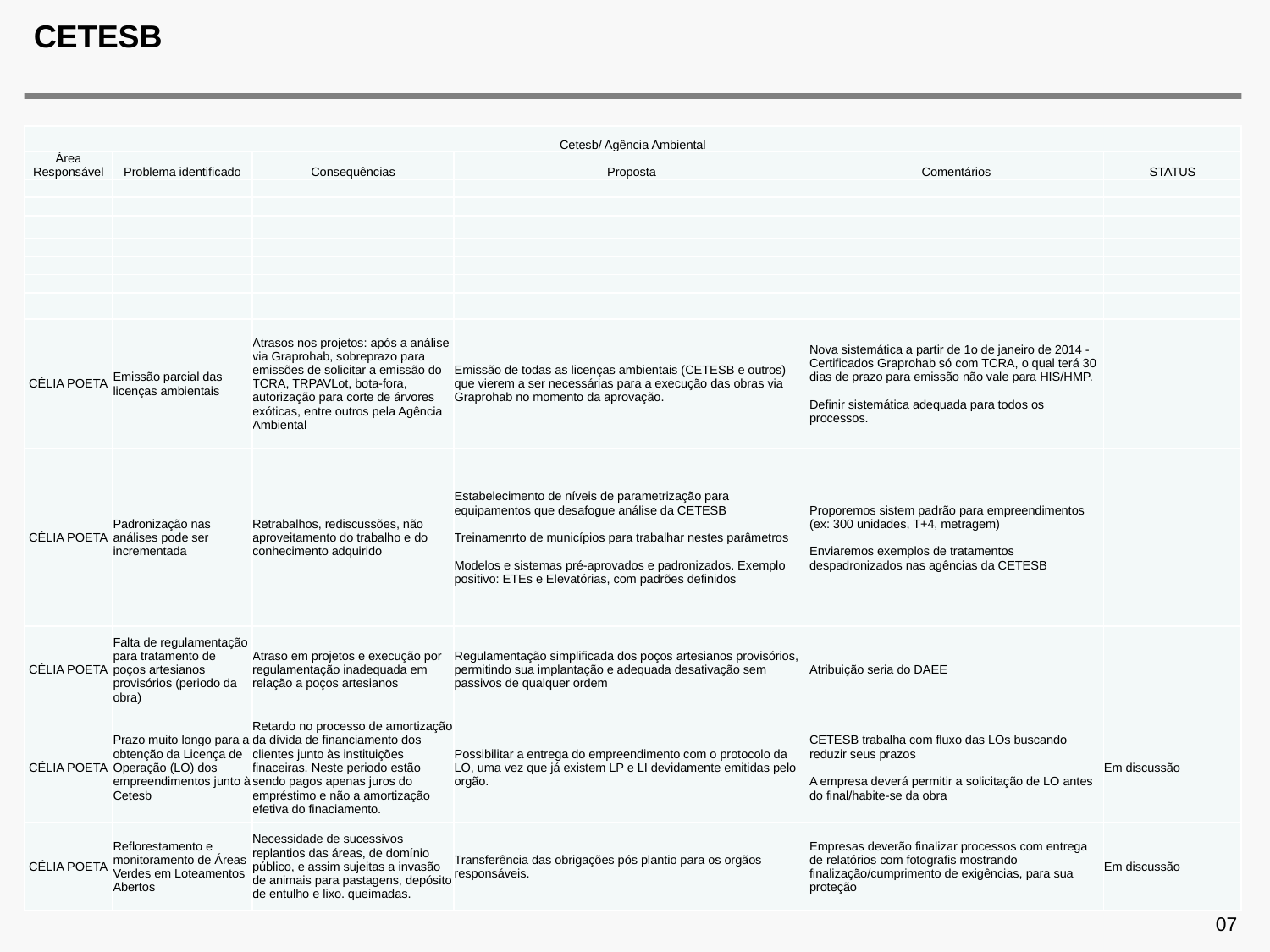

# CETESB

| Cetesb/ Agência Ambiental |  |  |  |  |  |
| --- | --- | --- | --- | --- | --- |
| Área Responsável | Problema identificado | Consequências | Proposta | Comentários | STATUS |
|  |  |  |  |  |  |
|  |  |  |  |  |  |
|  |  |  |  |  |  |
|  |  |  |  |  |  |
|  |  |  |  |  |  |
|  |  |  |  |  |  |
|  |  |  |  |  |  |
| CÉLIA POETA | Emissão parcial das licenças ambientais | Atrasos nos projetos: após a análise via Graprohab, sobreprazo para emissões de solicitar a emissão do TCRA, TRPAVLot, bota-fora, autorização para corte de árvores exóticas, entre outros pela Agência Ambiental | Emissão de todas as licenças ambientais (CETESB e outros) que vierem a ser necessárias para a execução das obras via Graprohab no momento da aprovação. | Nova sistemática a partir de 1o de janeiro de 2014 - Certificados Graprohab só com TCRA, o qual terá 30 dias de prazo para emissão não vale para HIS/HMP. Definir sistemática adequada para todos os processos. |  |
| CÉLIA POETA | Padronização nas análises pode ser incrementada | Retrabalhos, rediscussões, não aproveitamento do trabalho e do conhecimento adquirido | Estabelecimento de níveis de parametrização para equipamentos que desafogue análise da CETESB Treinamenrto de municípios para trabalhar nestes parâmetros Modelos e sistemas pré-aprovados e padronizados. Exemplo positivo: ETEs e Elevatórias, com padrões definidos | Proporemos sistem padrão para empreendimentos (ex: 300 unidades, T+4, metragem) Enviaremos exemplos de tratamentos despadronizados nas agências da CETESB |  |
| CÉLIA POETA | Falta de regulamentação para tratamento de poços artesianos provisórios (periodo da obra) | Atraso em projetos e execução por regulamentação inadequada em relação a poços artesianos | Regulamentação simplificada dos poços artesianos provisórios, permitindo sua implantação e adequada desativação sem passivos de qualquer ordem | Atribuição seria do DAEE |  |
| CÉLIA POETA | Prazo muito longo para a obtenção da Licença de Operação (LO) dos empreendimentos junto à Cetesb | Retardo no processo de amortização da dívida de financiamento dos clientes junto às instituições finaceiras. Neste periodo estão sendo pagos apenas juros do empréstimo e não a amortização efetiva do finaciamento. | Possibilitar a entrega do empreendimento com o protocolo da LO, uma vez que já existem LP e LI devidamente emitidas pelo orgão. | CETESB trabalha com fluxo das LOs buscando reduzir seus prazos A empresa deverá permitir a solicitação de LO antes do final/habite-se da obra | Em discussão |
| CÉLIA POETA | Reflorestamento e monitoramento de Áreas Verdes em Loteamentos Abertos | Necessidade de sucessivos replantios das áreas, de domínio público, e assim sujeitas a invasão de animais para pastagens, depósito de entulho e lixo. queimadas. | Transferência das obrigações pós plantio para os orgãos responsáveis. | Empresas deverão finalizar processos com entrega de relatórios com fotografis mostrando finalização/cumprimento de exigências, para sua proteção | Em discussão |
07